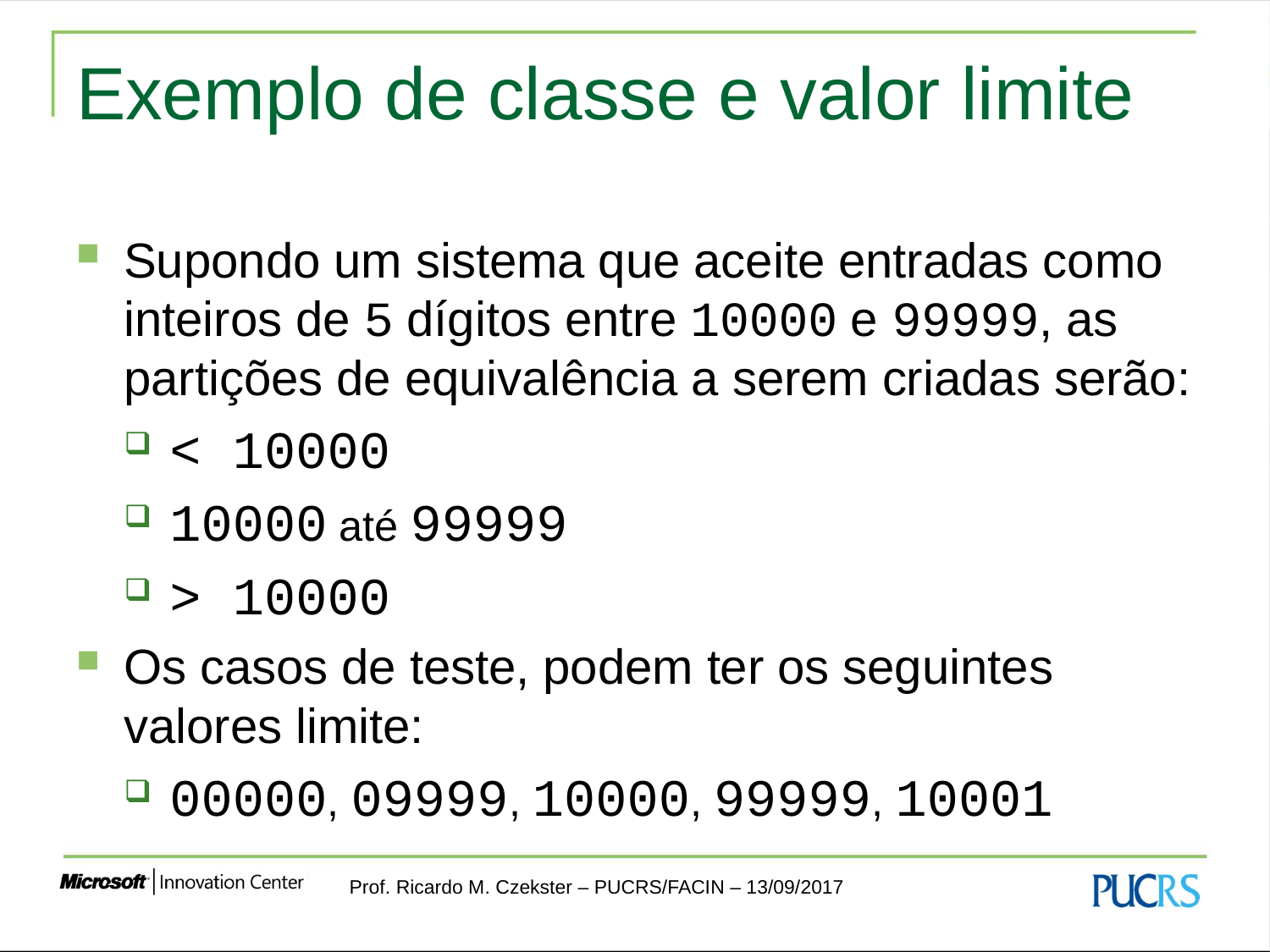

# Exemplo de classe e valor limite
Supondo um sistema que aceite entradas como inteiros de 5 dígitos entre 10000 e 99999, as partições de equivalência a serem criadas serão:
< 10000
10000 até 99999
> 10000
Os casos de teste, podem ter os seguintes valores limite:
00000, 09999, 10000, 99999, 10001